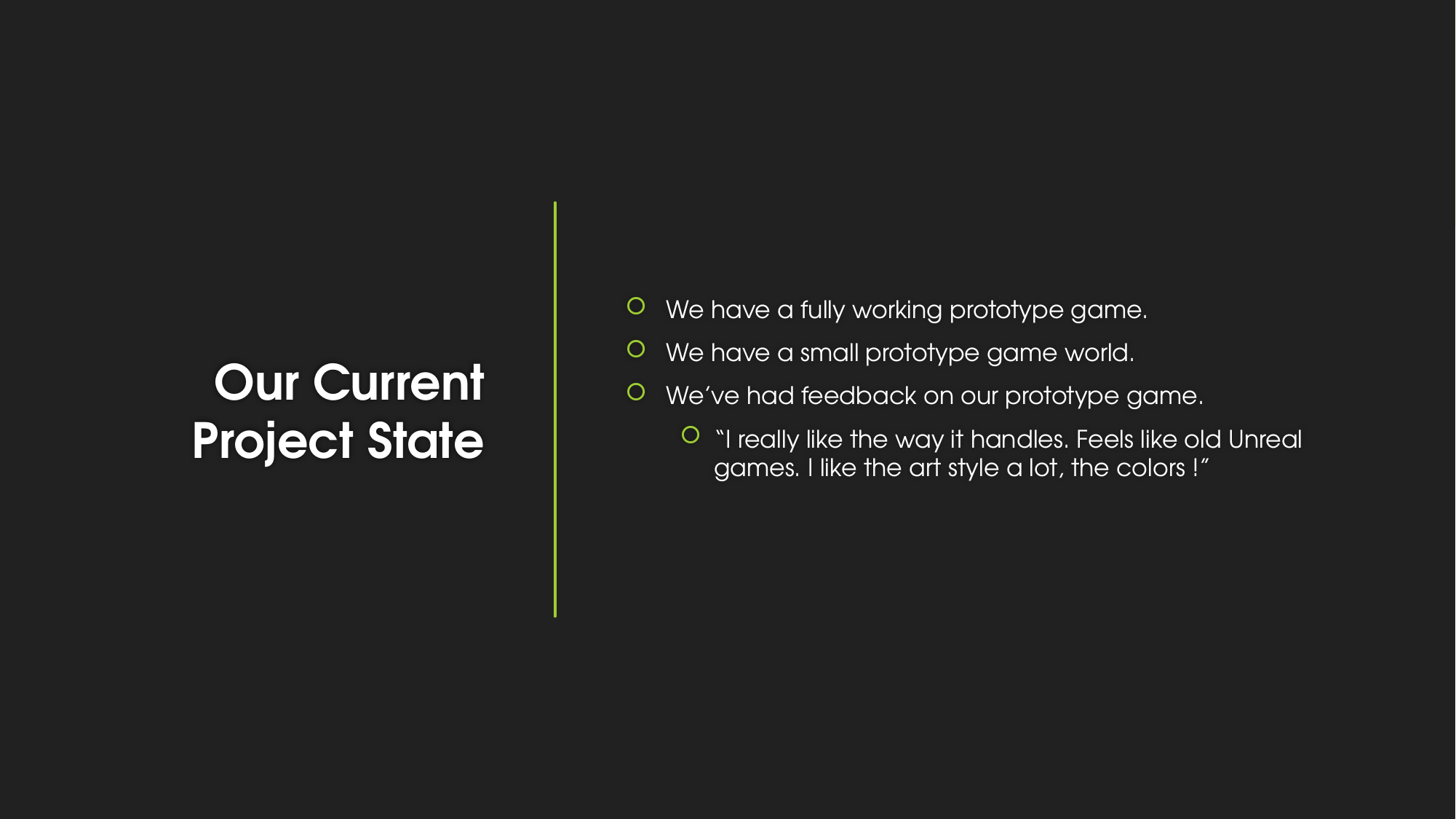

We have a fully working prototype game.
We have a small prototype game world.
We’ve had feedback on our prototype game.
“I really like the way it handles. Feels like old Unreal games. I like the art style a lot, the colors !”

# Our Current Project State